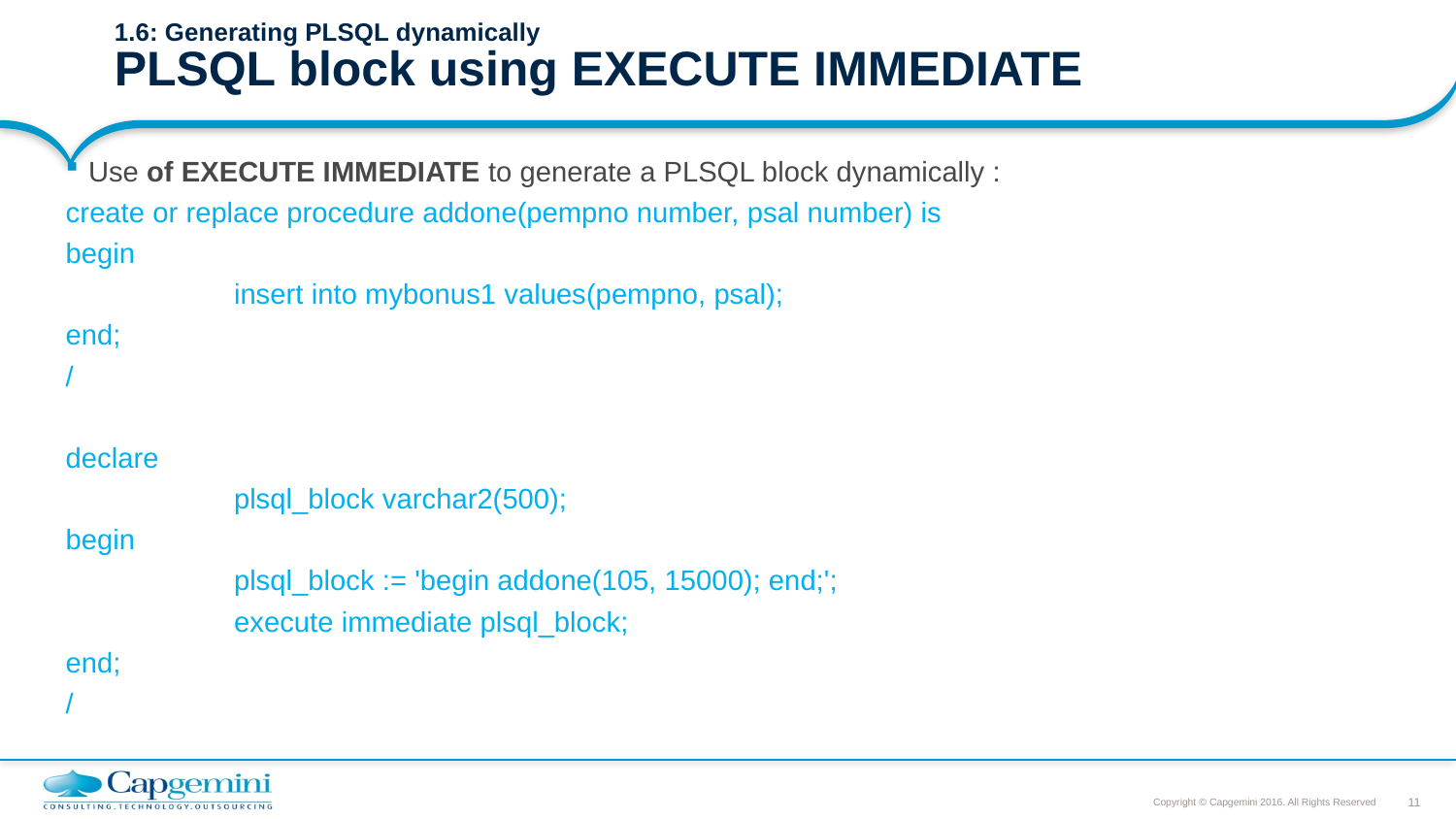

# 1.6: Generating PLSQL dynamically PLSQL block using EXECUTE IMMEDIATE
Use of EXECUTE IMMEDIATE to generate a PLSQL block dynamically :
create or replace procedure addone(pempno number, psal number) is
begin
		insert into mybonus1 values(pempno, psal);
end;
/

declare
		plsql_block varchar2(500);
begin
  		plsql_block := 'begin addone(105, 15000); end;';
		execute immediate plsql_block;
end;
/